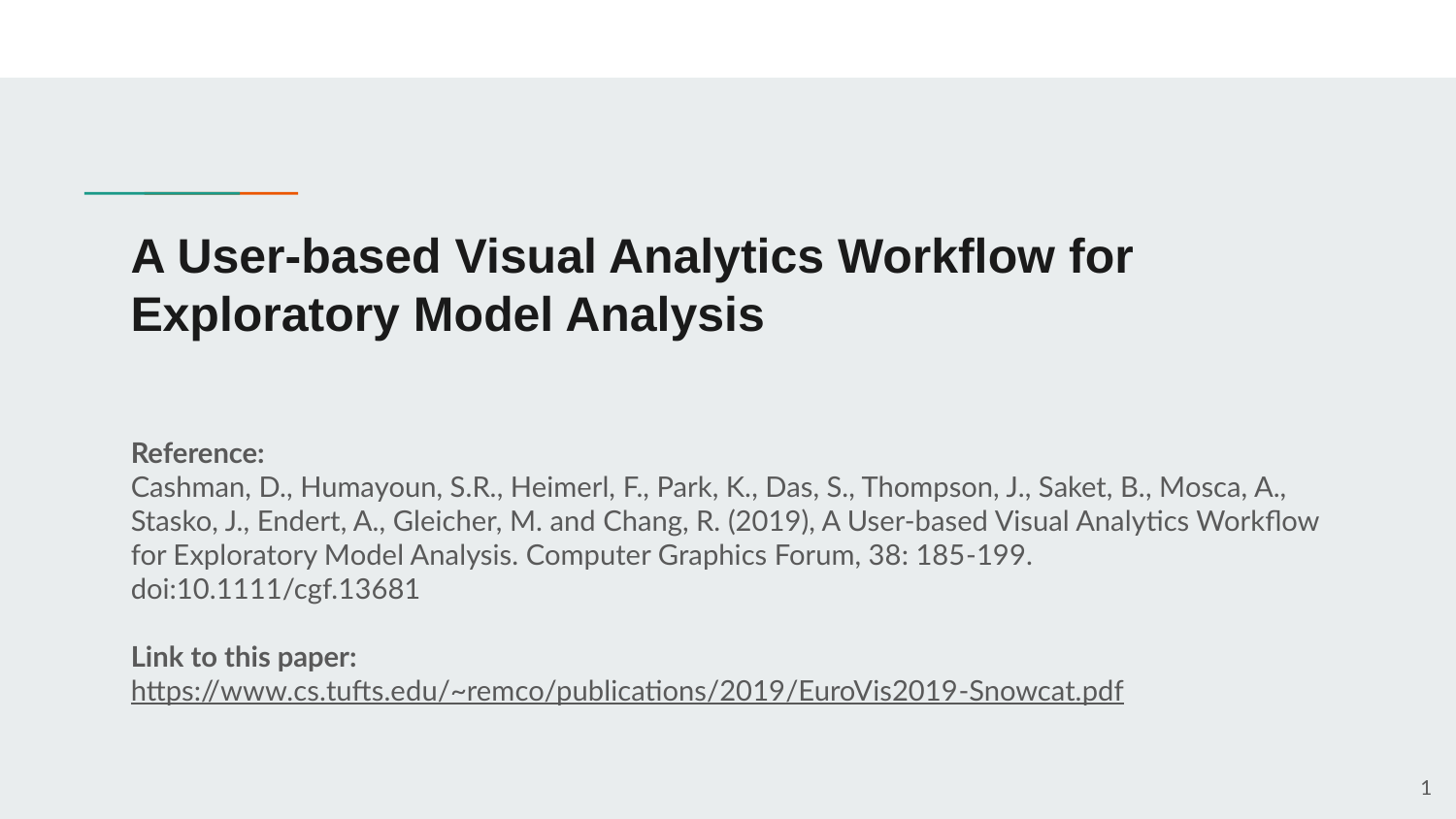

# A User-based Visual Analytics Workflow for Exploratory Model Analysis

Reference:
Cashman, D., Humayoun, S.R., Heimerl, F., Park, K., Das, S., Thompson, J., Saket, B., Mosca, A., Stasko, J., Endert, A., Gleicher, M. and Chang, R. (2019), A User‐based Visual Analytics Workflow for Exploratory Model Analysis. Computer Graphics Forum, 38: 185-199. doi:10.1111/cgf.13681

Link to this paper:
https://www.cs.tufts.edu/~remco/publications/2019/EuroVis2019-Snowcat.pdf
1